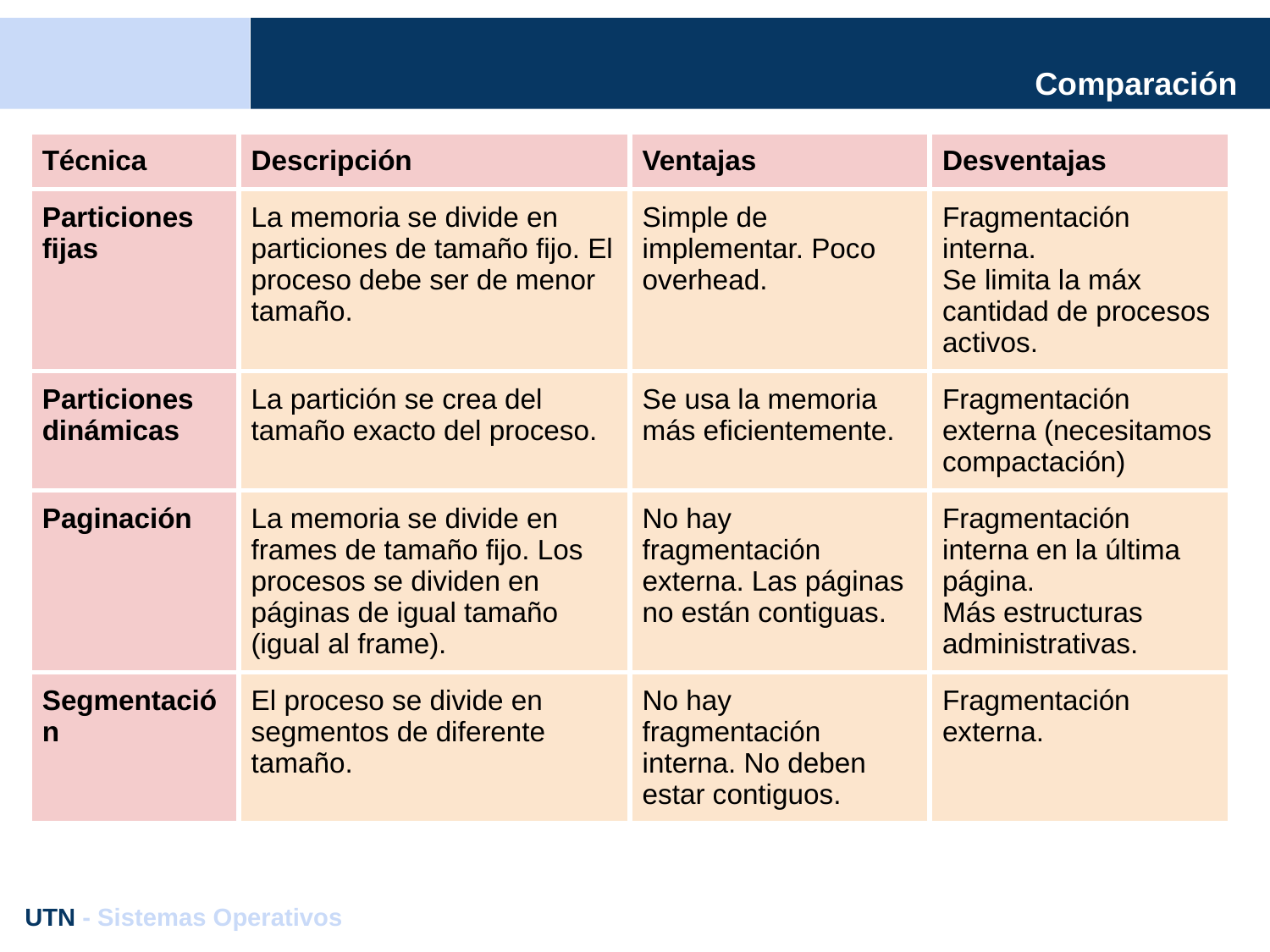

# Comparación
| Técnica | Descripción | Ventajas | Desventajas |
| --- | --- | --- | --- |
| Particiones fijas | La memoria se divide en particiones de tamaño fijo. El proceso debe ser de menor tamaño. | Simple de implementar. Poco overhead. | Fragmentación interna. Se limita la máx cantidad de procesos activos. |
| Particiones dinámicas | La partición se crea del tamaño exacto del proceso. | Se usa la memoria más eficientemente. | Fragmentación externa (necesitamos compactación) |
| Paginación | La memoria se divide en frames de tamaño fijo. Los procesos se dividen en páginas de igual tamaño (igual al frame). | No hay fragmentación externa. Las páginas no están contiguas. | Fragmentación interna en la última página. Más estructuras administrativas. |
| Segmentación | El proceso se divide en segmentos de diferente tamaño. | No hay fragmentación interna. No deben estar contiguos. | Fragmentación externa. |
UTN - Sistemas Operativos